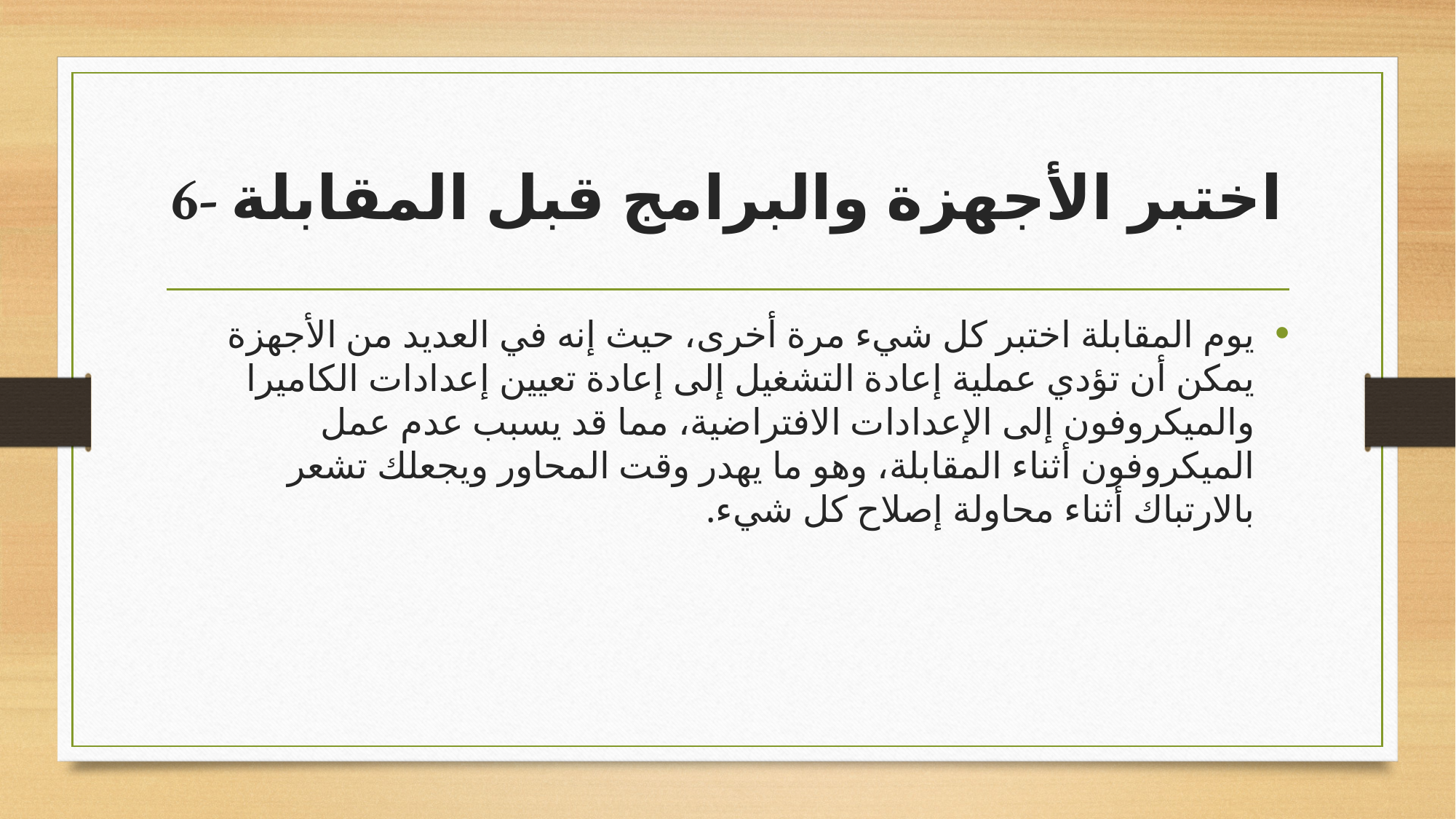

# 6- اختبر الأجهزة والبرامج قبل المقابلة
يوم المقابلة اختبر كل شيء مرة أخرى، حيث إنه في العديد من الأجهزة يمكن أن تؤدي عملية إعادة التشغيل إلى إعادة تعيين إعدادات الكاميرا والميكروفون إلى الإعدادات الافتراضية، مما قد يسبب عدم عمل الميكروفون أثناء المقابلة، وهو ما يهدر وقت المحاور ويجعلك تشعر بالارتباك أثناء محاولة إصلاح كل شيء.